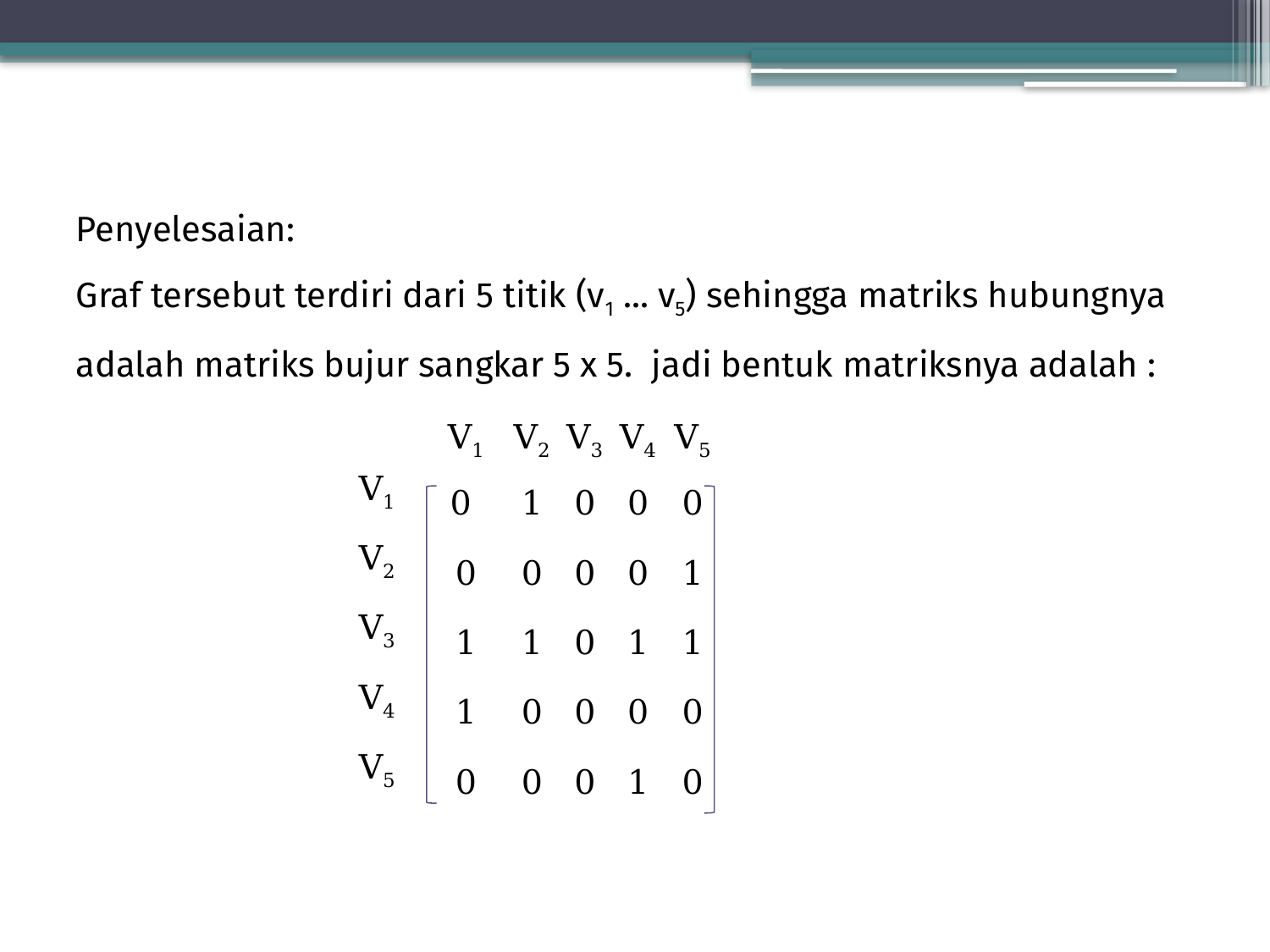

Penyelesaian:
Graf tersebut terdiri dari 5 titik (v1 ... v5) sehingga matriks hubungnya adalah matriks bujur sangkar 5 x 5.  jadi bentuk matriksnya adalah :

|  | V1 | V2 | V3 | V4 | V5 |
| --- | --- | --- | --- | --- | --- |
|  |  |  |  |  |  |
| V1 | 0 | 1 | 0 | 0 | 0 |
| V2 | 0 | 0 | 0 | 0 | 1 |
| V3 | 1 | 1 | 0 | 1 | 1 |
| V4 | 1 | 0 | 0 | 0 | 0 |
| V5 | 0 | 0 | 0 | 1 | 0 |